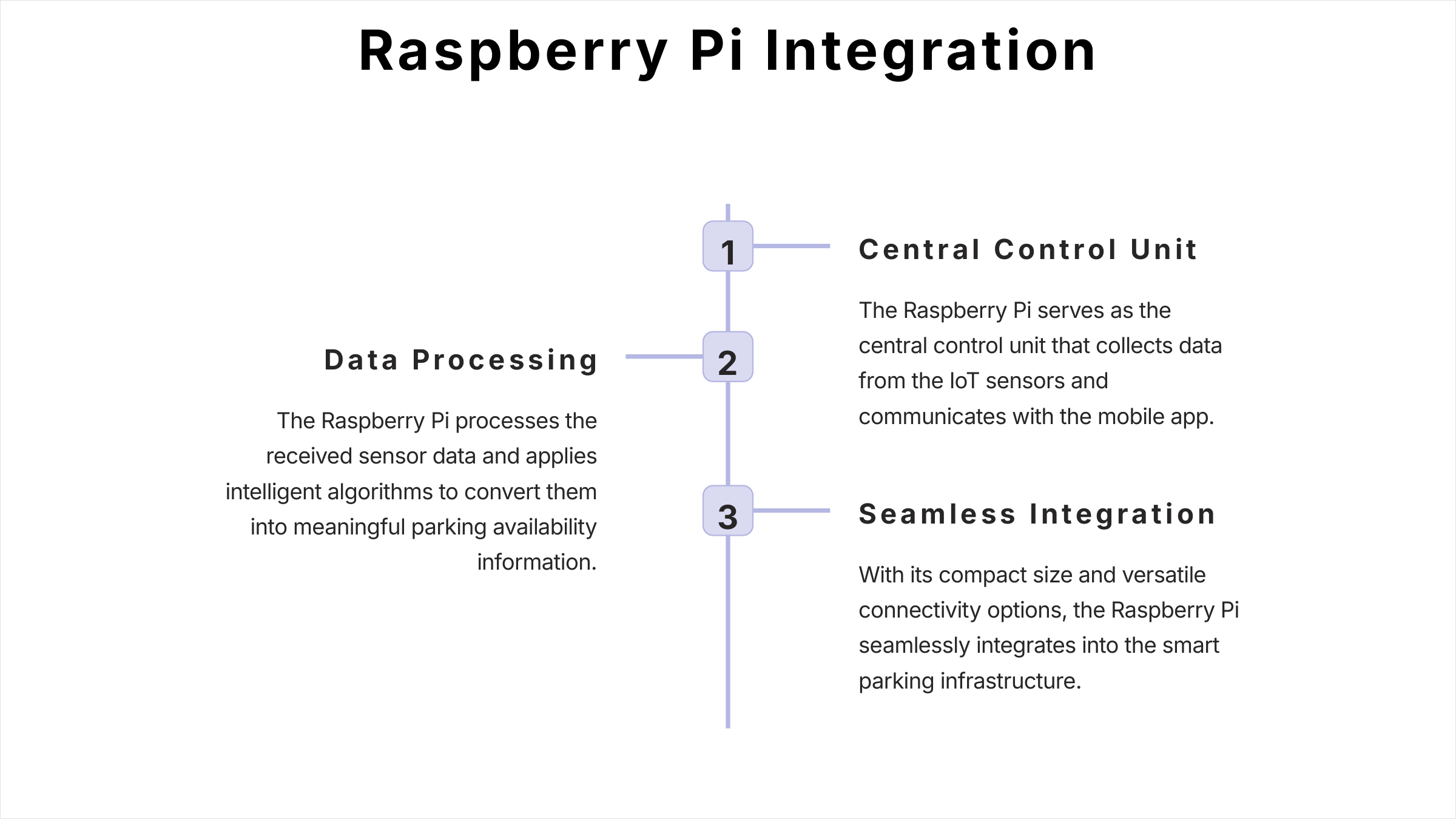

Raspberry Pi Integration

1
Central Control Unit

The Raspberry Pi serves as the central control unit that collects data from the IoT sensors and communicates with the mobile app.

2
Data Processing

The Raspberry Pi processes the received sensor data and applies intelligent algorithms to convert them into meaningful parking availability information.

3
Seamless Integration

With its compact size and versatile connectivity options, the Raspberry Pi seamlessly integrates into the smart parking infrastructure.